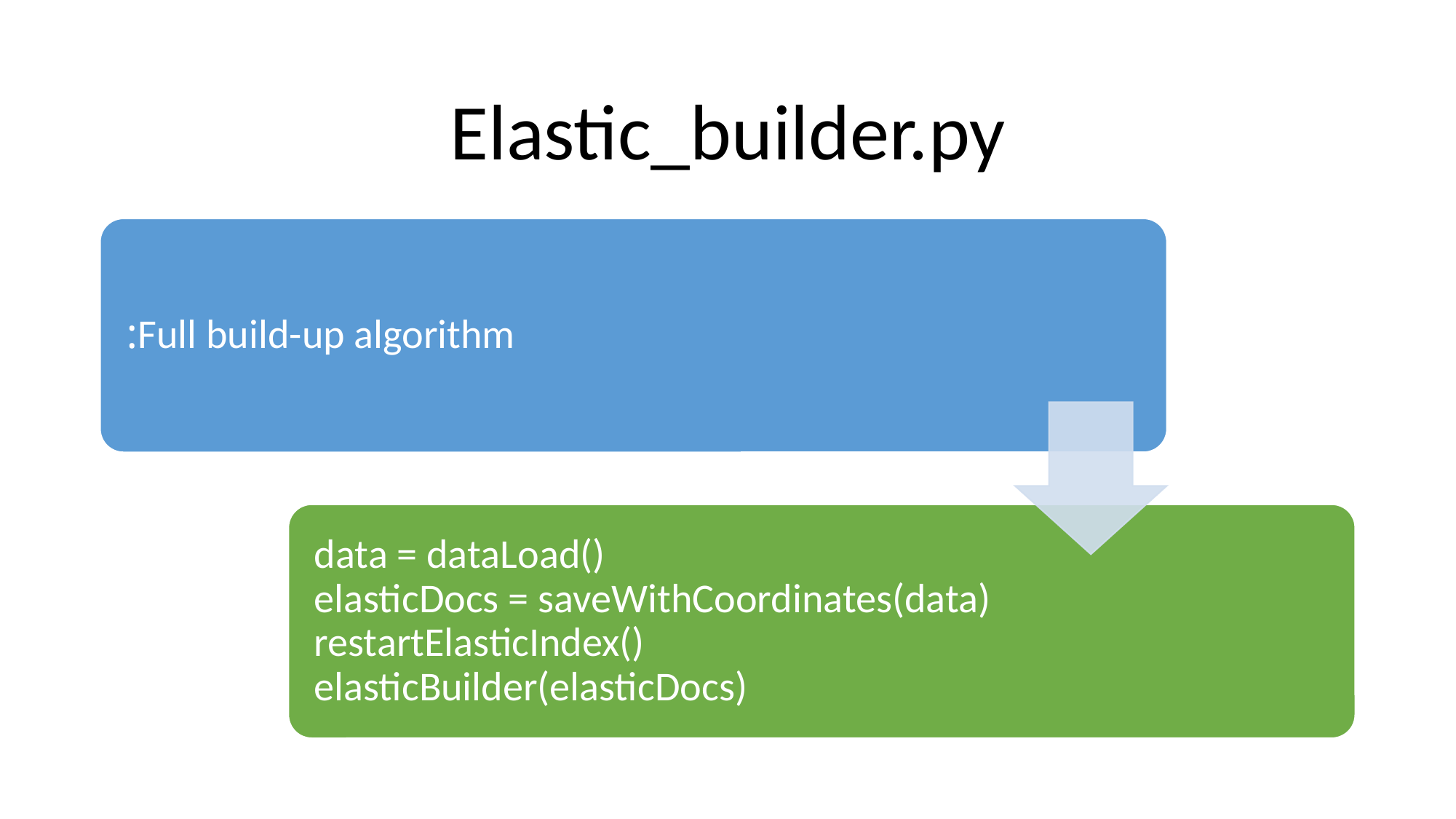

# Elastic_builder.py
Full build-up algorithm:
data = dataLoad()
elasticDocs = saveWithCoordinates(data)
restartElasticIndex()
elasticBuilder(elasticDocs)